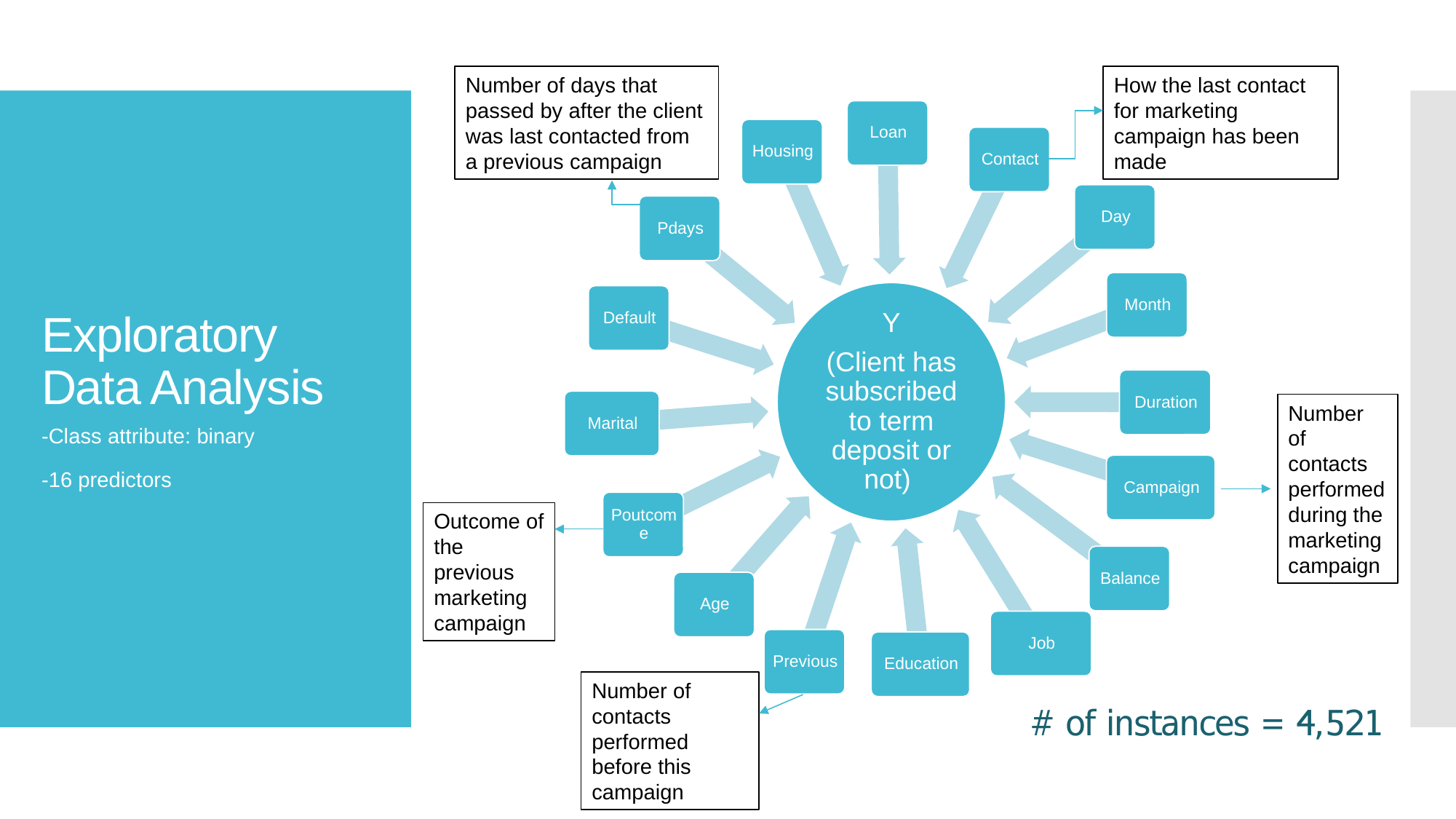

Y
(Client has subscribed to term deposit or not)
Previous
Age
Poutcome
Marital
Default
Pdays
Housing
Loan
Contact
Day
Month
Duration
Campaign
Balance
Job
Education
How the last contact for marketing campaign has been made
Number of days that passed by after the client was last contacted from a previous campaign
# Exploratory Data Analysis
Number of contacts performed during the marketing campaign
-Class attribute: binary
-16 predictors
Outcome of the previous marketing campaign
Number of contacts performed before this campaign
# of instances = 4,521